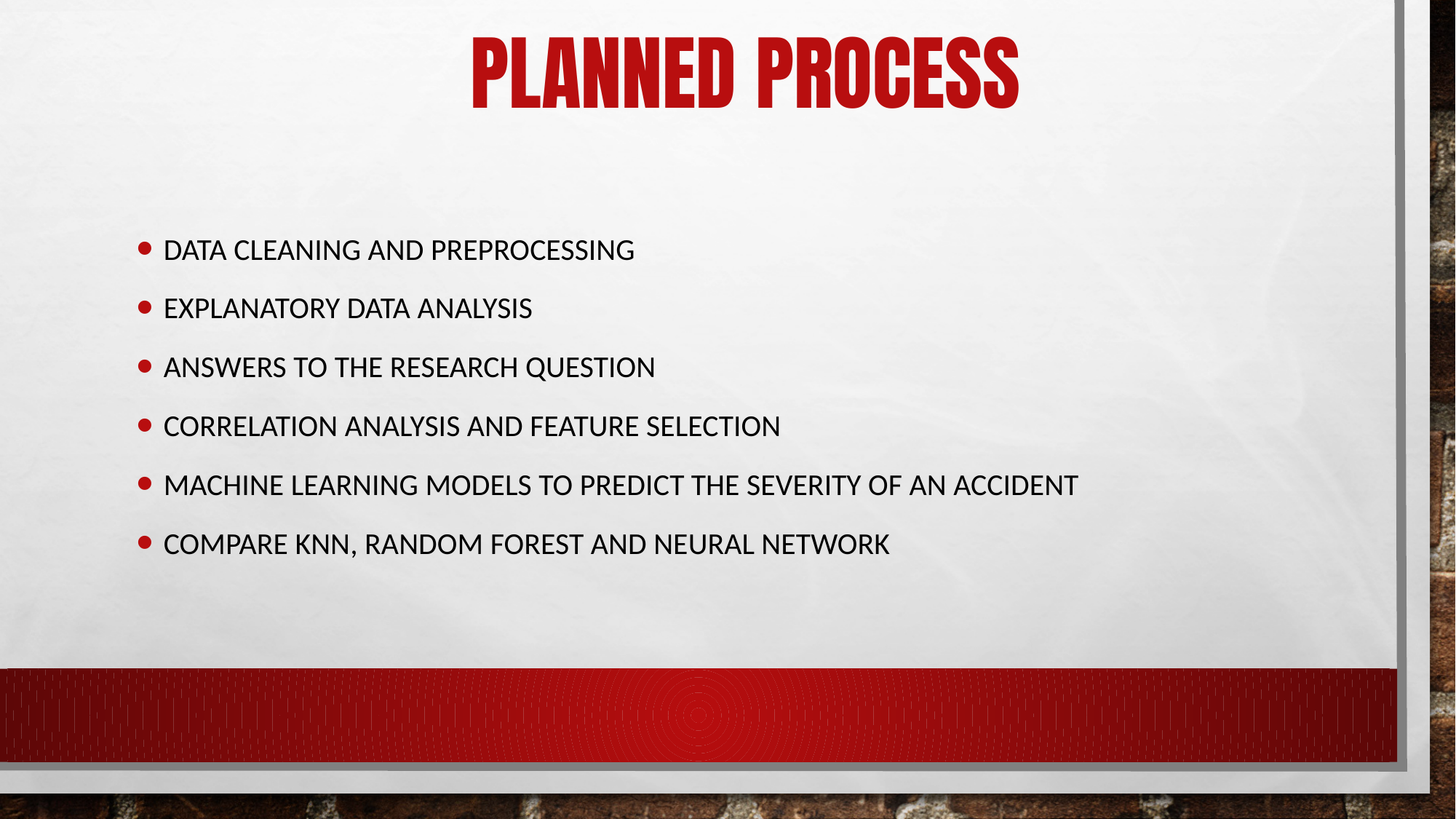

# Planned Process
Data cleaning and preprocessing
Explanatory data analysis
Answers to the research question
Correlation analysis and Feature selection
Machine learning models to predict the severity of an accident
Compare KNN, Random Forest and Neural Network